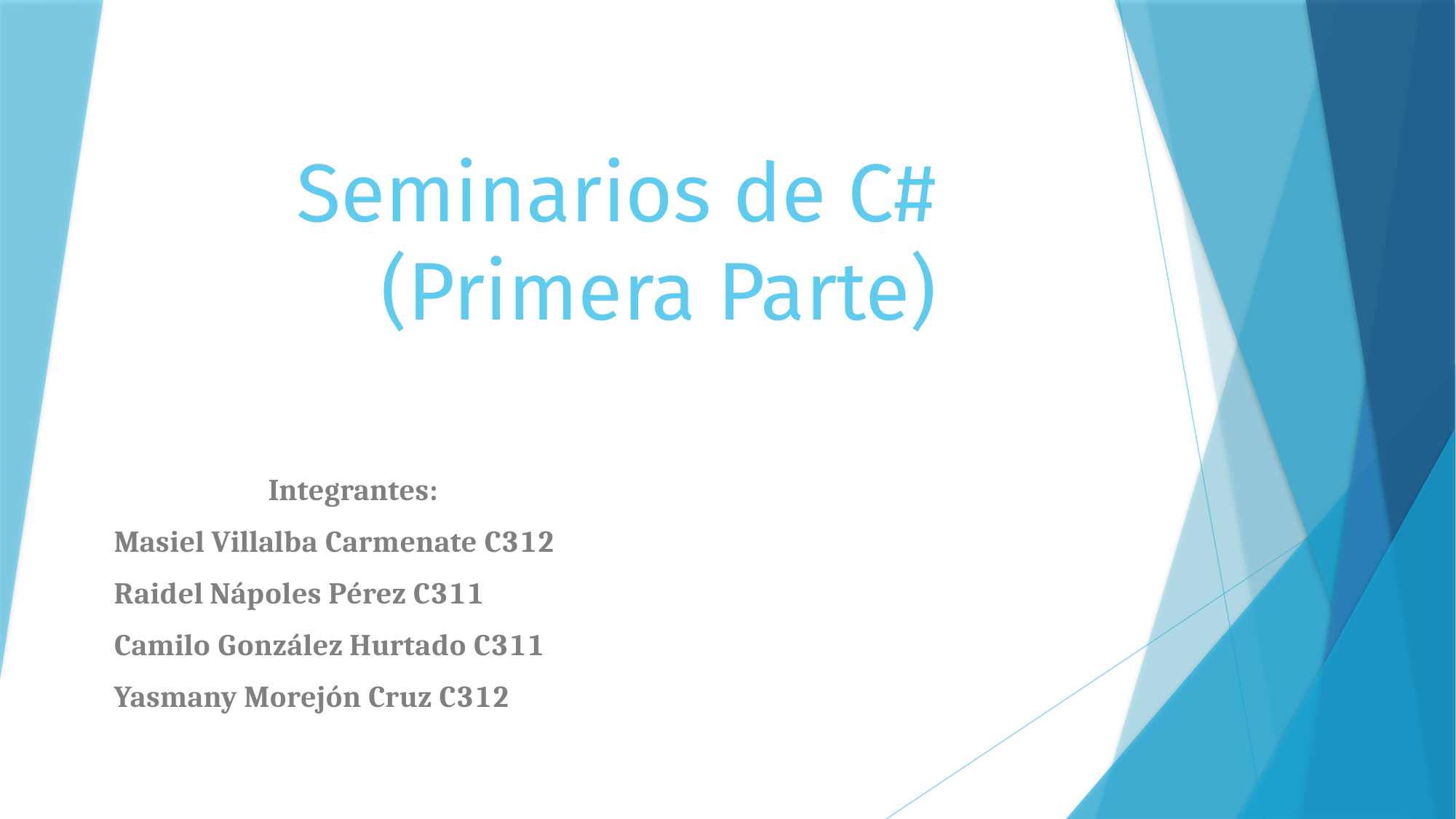

# Seminarios de C# (Primera Parte)
Integrantes:
Masiel Villalba Carmenate C312
Raidel Nápoles Pérez C311
Camilo González Hurtado C311
Yasmany Morejón Cruz C312